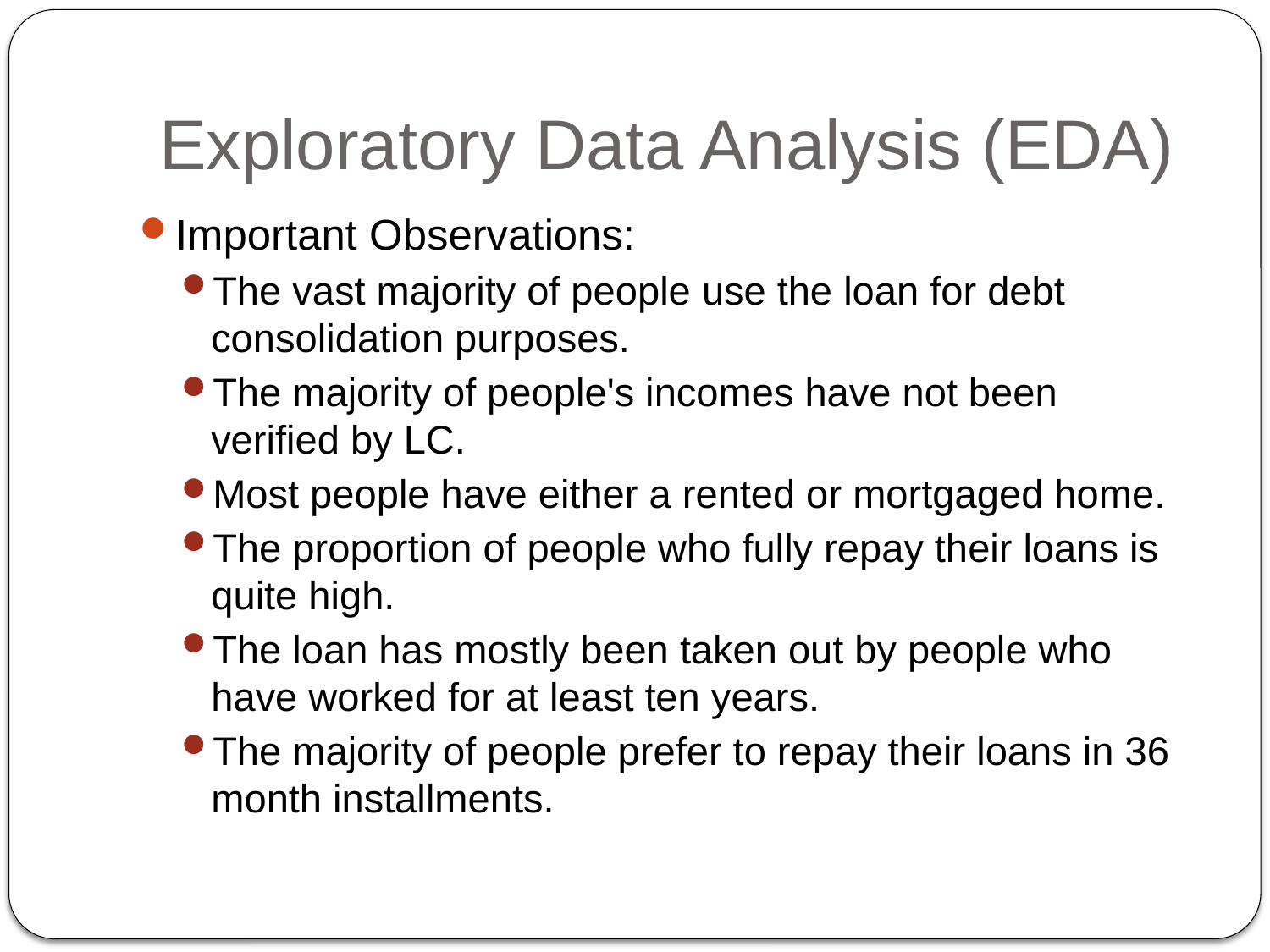

# Exploratory Data Analysis (EDA)
Important Observations:
The vast majority of people use the loan for debt consolidation purposes.
The majority of people's incomes have not been verified by LC.
Most people have either a rented or mortgaged home.
The proportion of people who fully repay their loans is quite high.
The loan has mostly been taken out by people who have worked for at least ten years.
The majority of people prefer to repay their loans in 36 month installments.